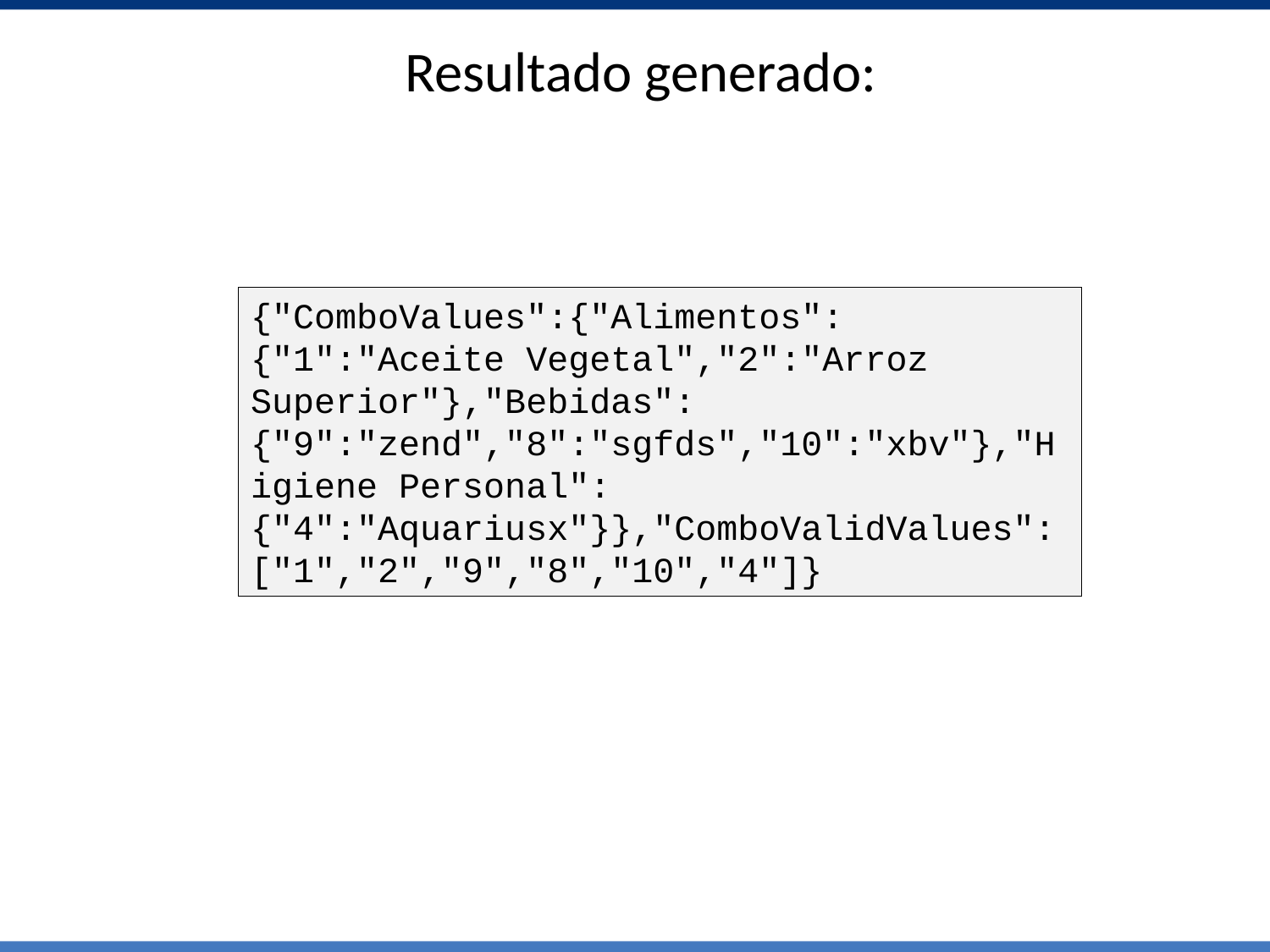

# Resultado generado:
{"ComboValues":{"Alimentos":{"1":"Aceite Vegetal","2":"Arroz Superior"},"Bebidas":{"9":"zend","8":"sgfds","10":"xbv"},"Higiene Personal":{"4":"Aquariusx"}},"ComboValidValues":["1","2","9","8","10","4"]}